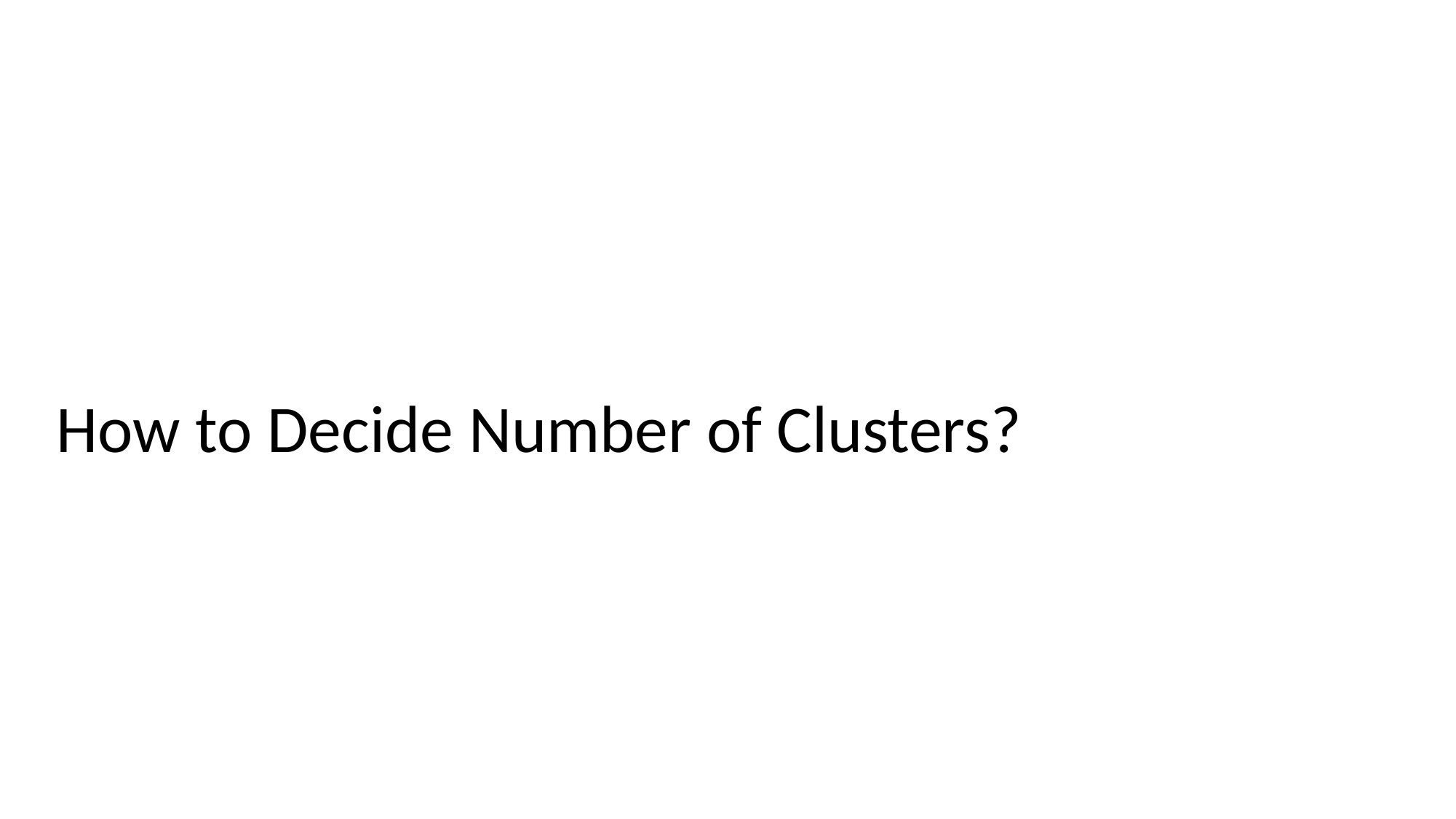

# How to Decide Number of Clusters?